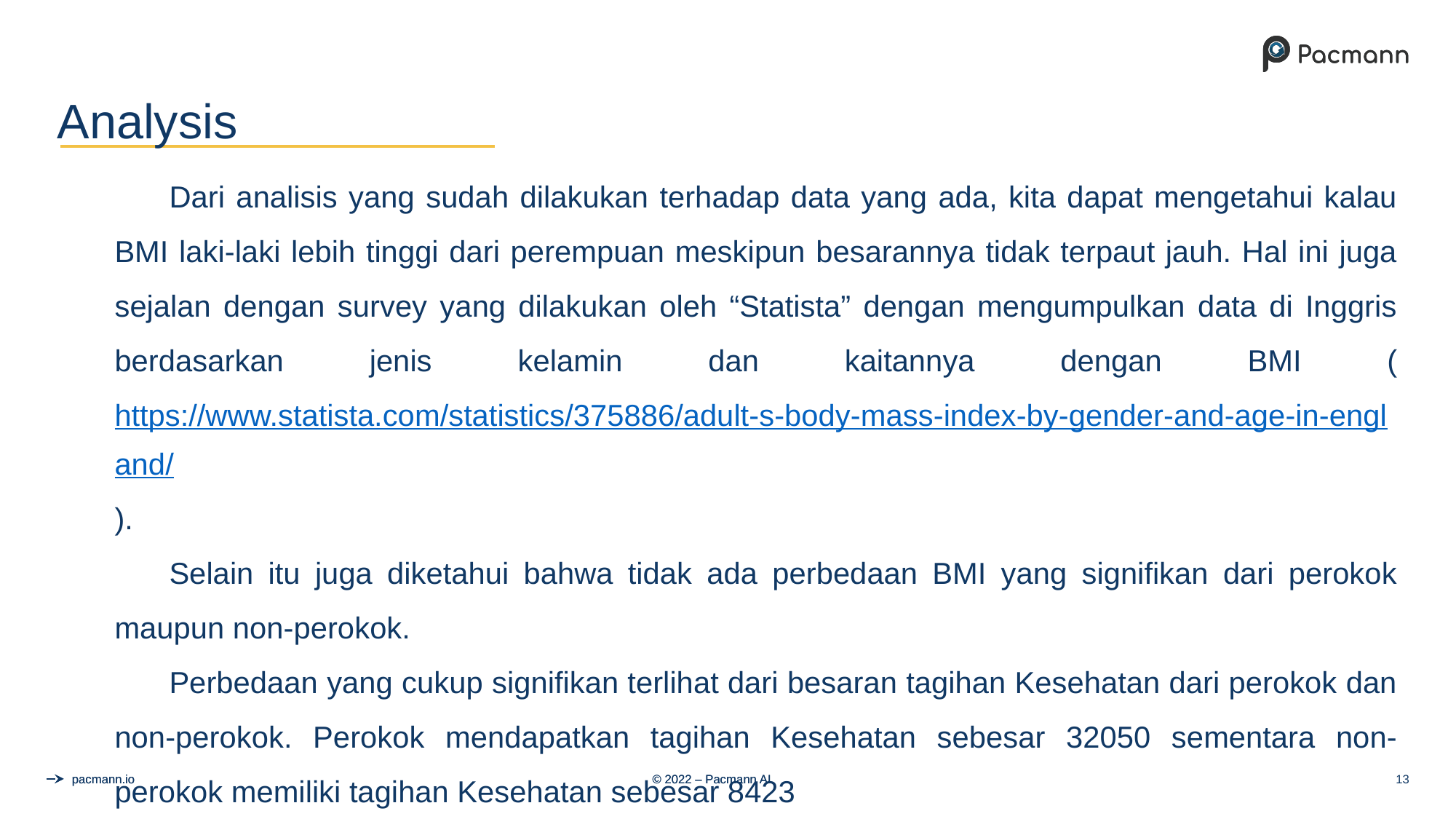

# Analysis
Dari analisis yang sudah dilakukan terhadap data yang ada, kita dapat mengetahui kalau BMI laki-laki lebih tinggi dari perempuan meskipun besarannya tidak terpaut jauh. Hal ini juga sejalan dengan survey yang dilakukan oleh “Statista” dengan mengumpulkan data di Inggris berdasarkan jenis kelamin dan kaitannya dengan BMI (https://www.statista.com/statistics/375886/adult-s-body-mass-index-by-gender-and-age-in-england/).
Selain itu juga diketahui bahwa tidak ada perbedaan BMI yang signifikan dari perokok maupun non-perokok.
Perbedaan yang cukup signifikan terlihat dari besaran tagihan Kesehatan dari perokok dan non-perokok. Perokok mendapatkan tagihan Kesehatan sebesar 32050 sementara non-perokok memiliki tagihan Kesehatan sebesar 8423